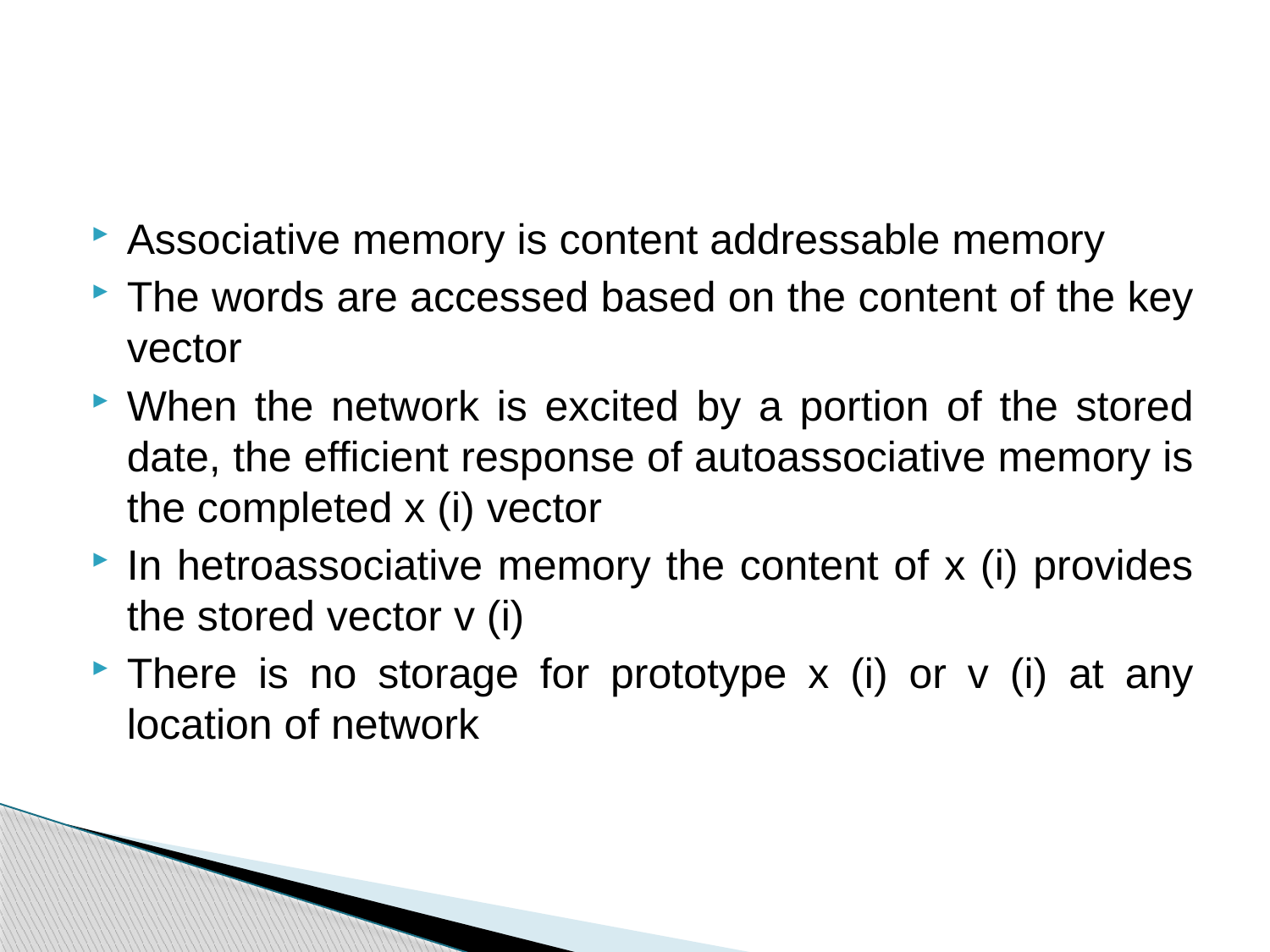

Associative memory is content addressable memory
The words are accessed based on the content of the key vector
When the network is excited by a portion of the stored date, the efficient response of autoassociative memory is the completed x (i) vector
In hetroassociative memory the content of x (i) provides the stored vector v (i)
There is no storage for prototype x (i) or v (i) at any location of network